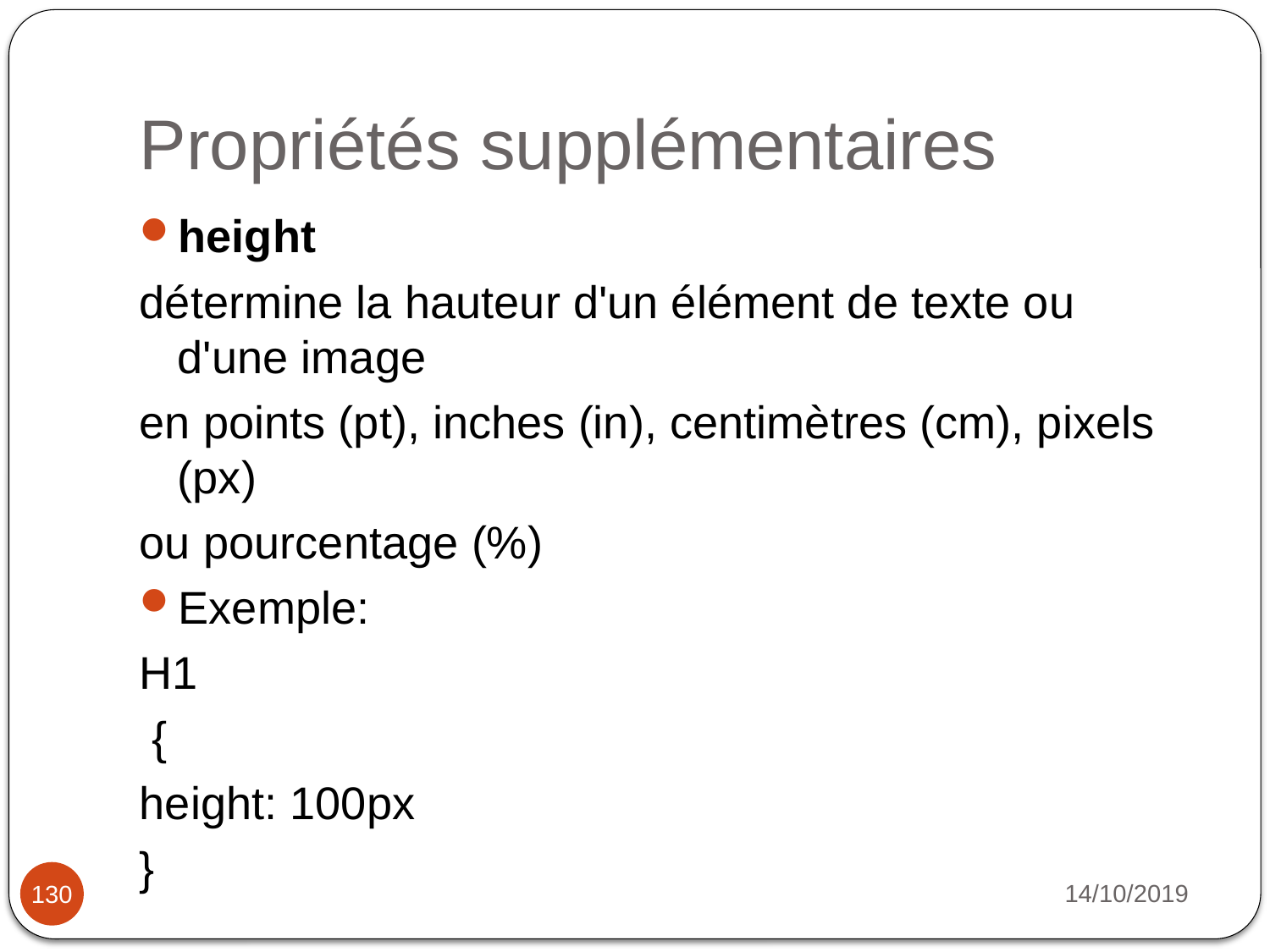

# Propriétés supplémentaires
height
détermine la hauteur d'un élément de texte ou d'une image
en points (pt), inches (in), centimètres (cm), pixels (px)
ou pourcentage (%)
Exemple:
H1
 {
height: 100px
}

14/10/2019
130